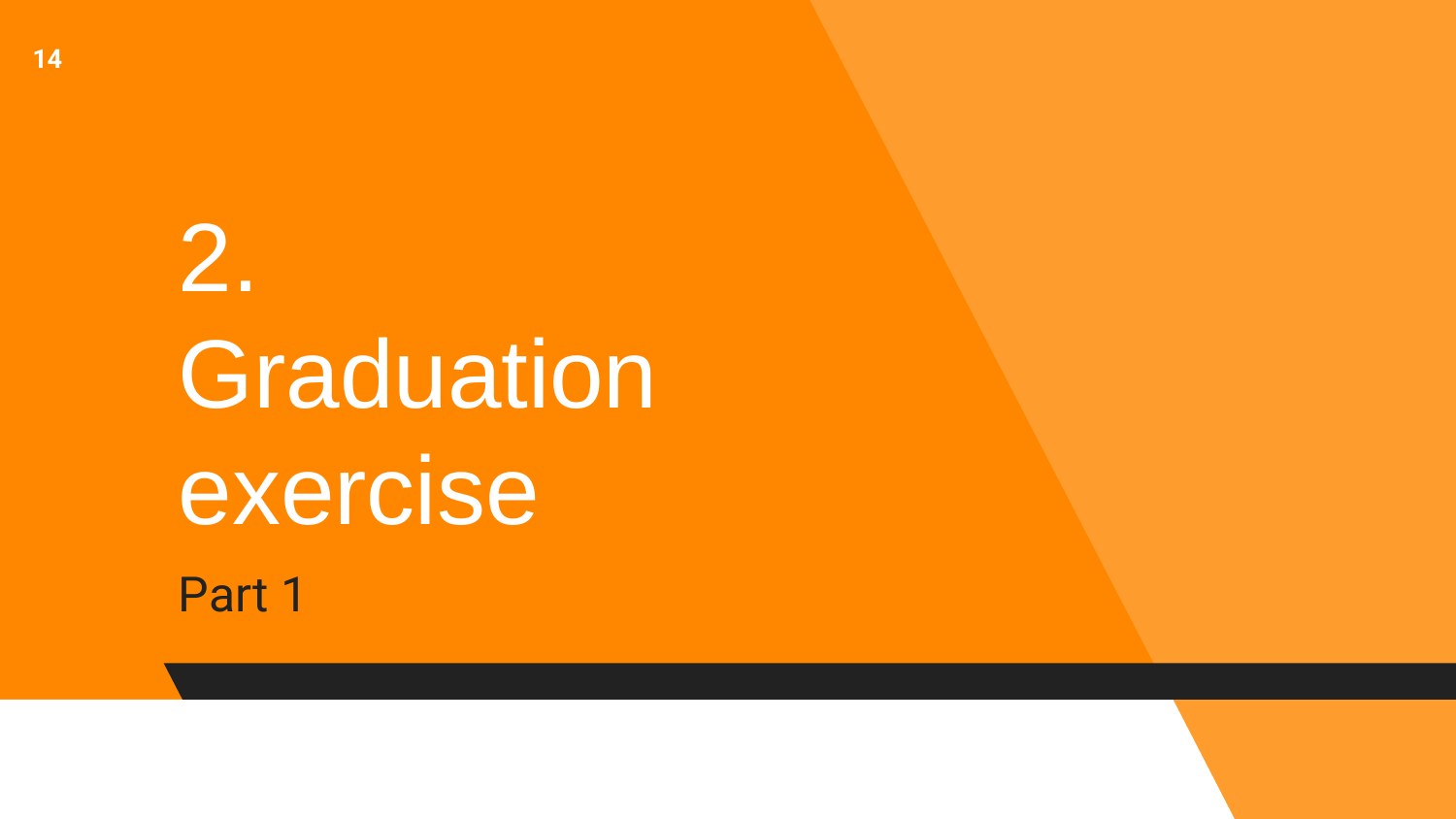

14
# 2.
Graduation exercise
Part 1